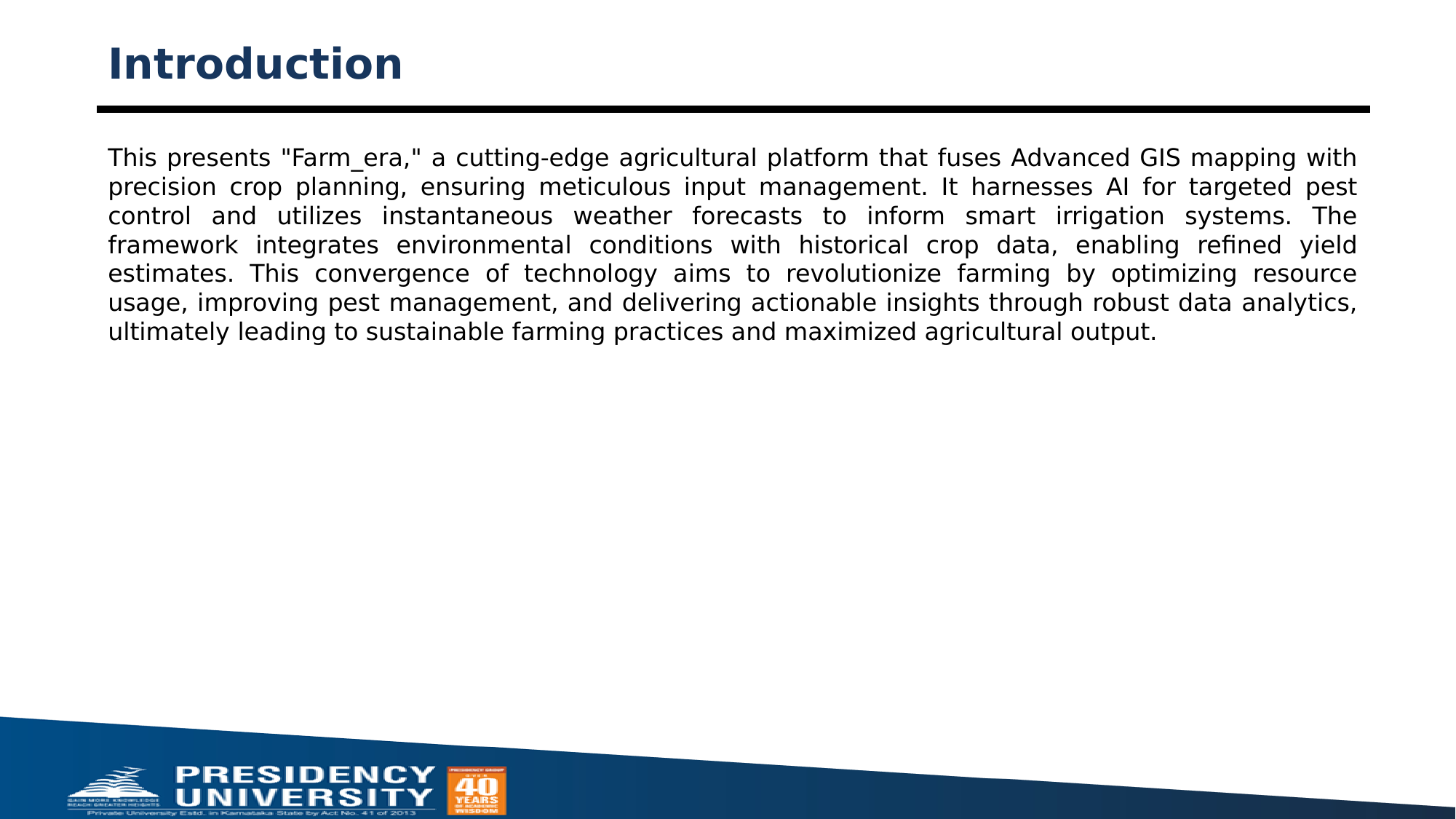

# Introduction
This presents "Farm_era," a cutting-edge agricultural platform that fuses Advanced GIS mapping with precision crop planning, ensuring meticulous input management. It harnesses AI for targeted pest control and utilizes instantaneous weather forecasts to inform smart irrigation systems. The framework integrates environmental conditions with historical crop data, enabling refined yield estimates. This convergence of technology aims to revolutionize farming by optimizing resource usage, improving pest management, and delivering actionable insights through robust data analytics, ultimately leading to sustainable farming practices and maximized agricultural output.